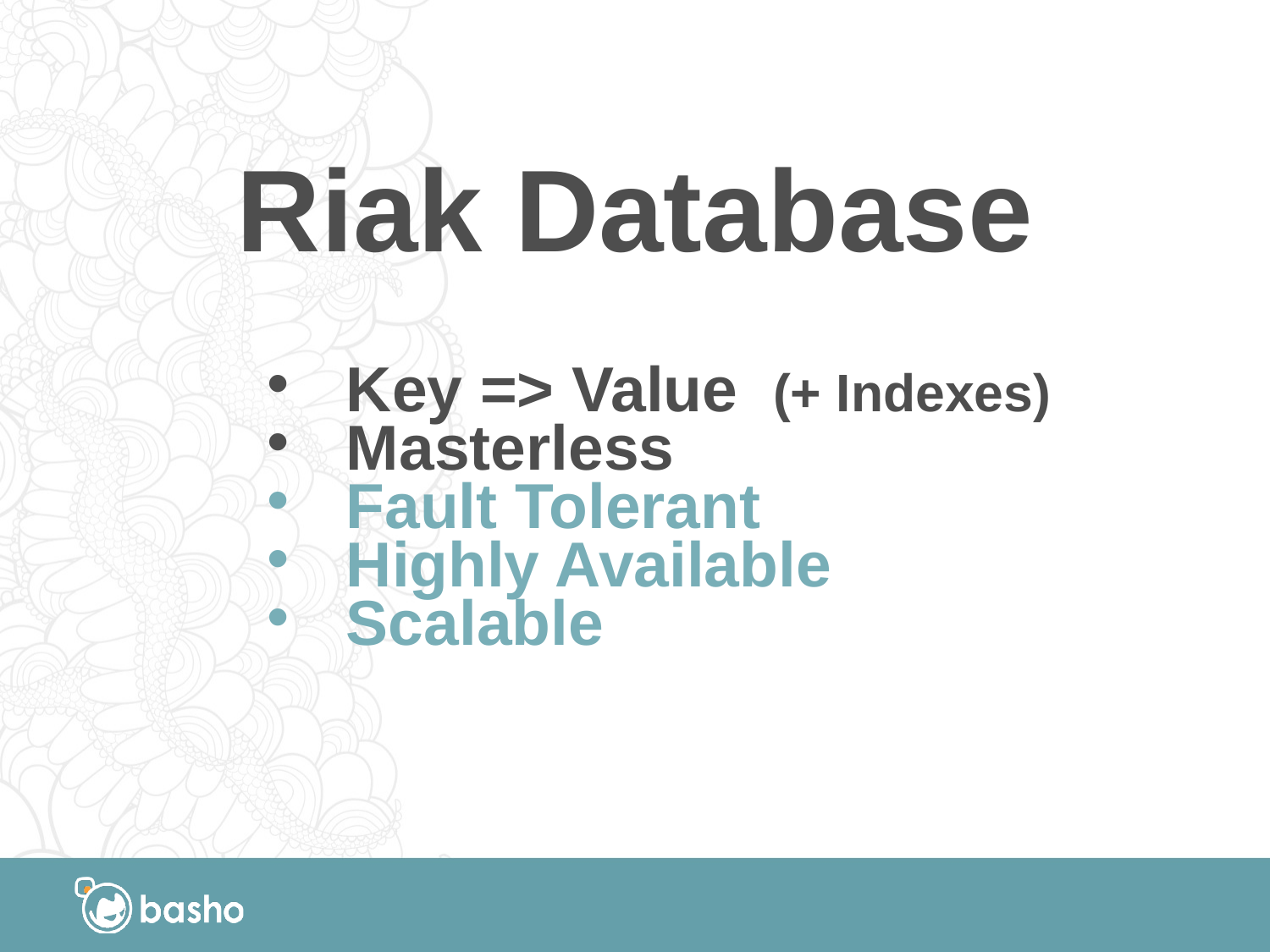

# Riak Database
Key => Value  (+ Indexes)
Masterless
Fault Tolerant
Highly Available
Scalable